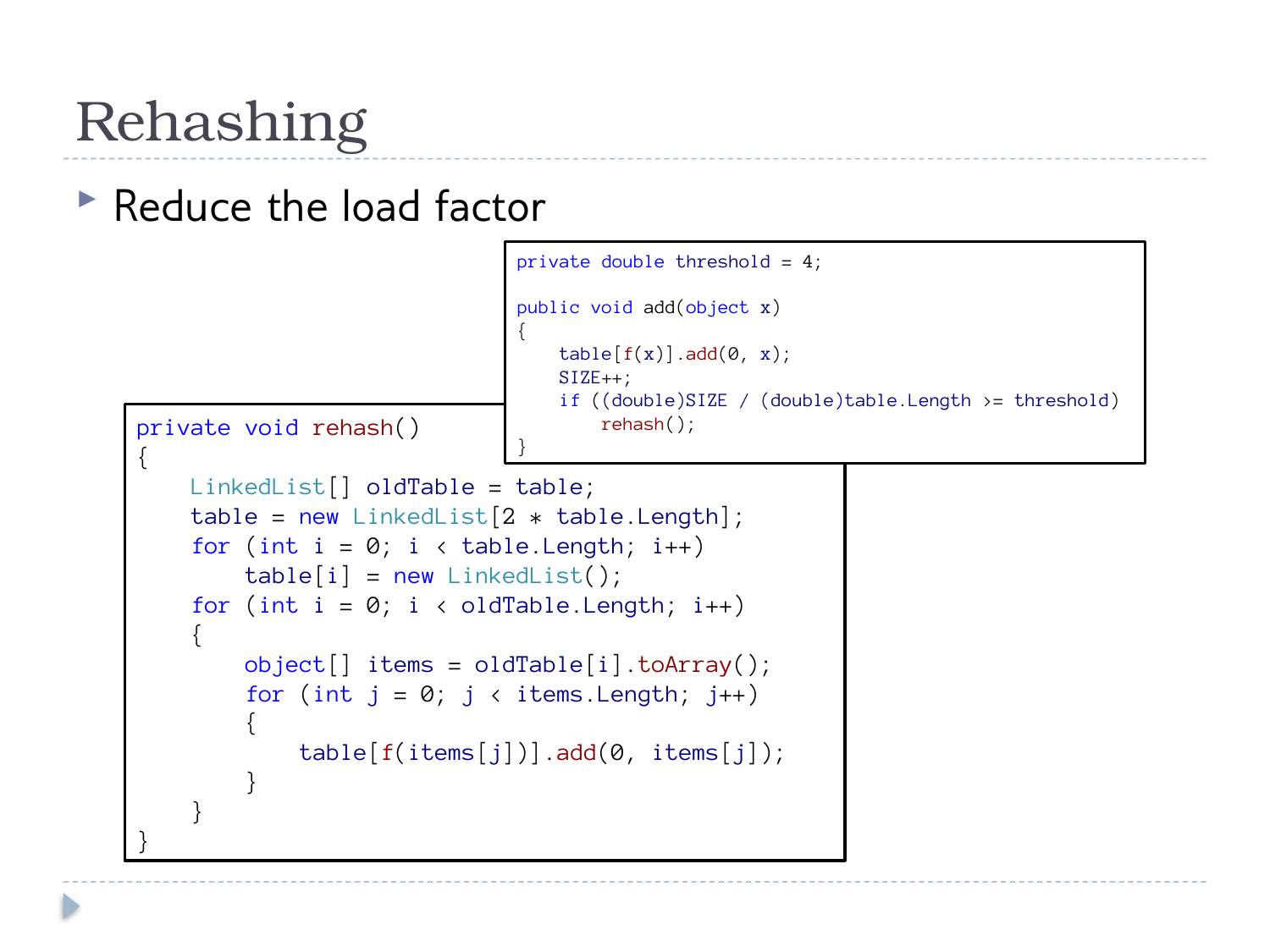

# Rehashing
Reduce the load factor
private double threshold = 4;

public void add(object x)
{
    table[f(x)].add(0, x);
    SIZE++;
    if ((double)SIZE / (double)table.Length >= threshold)
        rehash();
}
private void rehash()
{
    LinkedList[] oldTable = table;
    table = new LinkedList[2 * table.Length];
    for (int i = 0; i < table.Length; i++)
        table[i] = new LinkedList();
    for (int i = 0; i < oldTable.Length; i++)
    {
        object[] items = oldTable[i].toArray();
        for (int j = 0; j < items.Length; j++)
        {
            table[f(items[j])].add(0, items[j]);
        }
    }
}